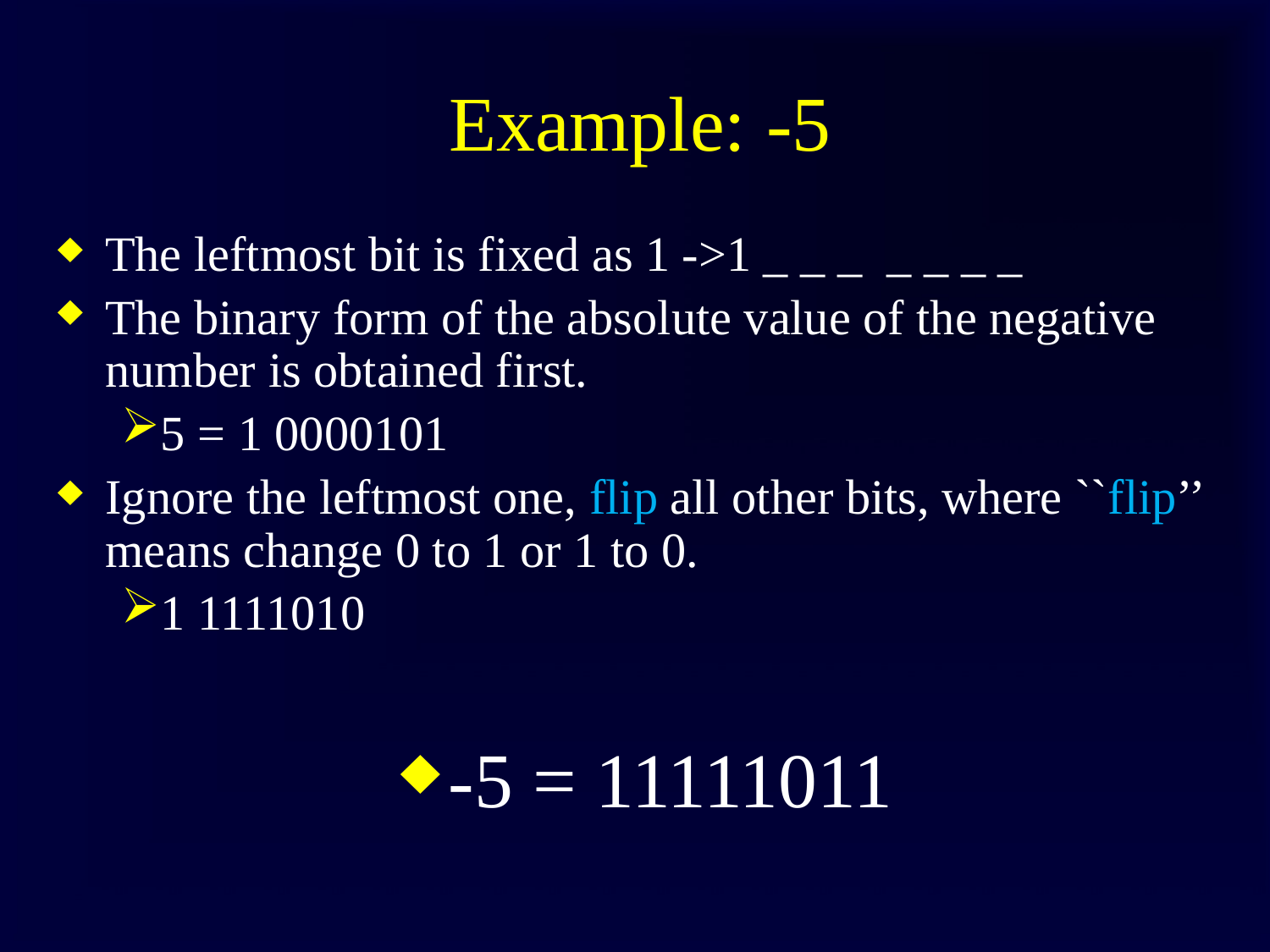

# Example: -5
The leftmost bit is fixed as 1 ->1 _ _ _  _ _ _ _
The binary form of the absolute value of the negative number is obtained first.
5 = 1 0000101
Ignore the leftmost one, flip all other bits, where ``flip’’ means change 0 to 1 or 1 to 0.
1 1111010

-5 = 11111011